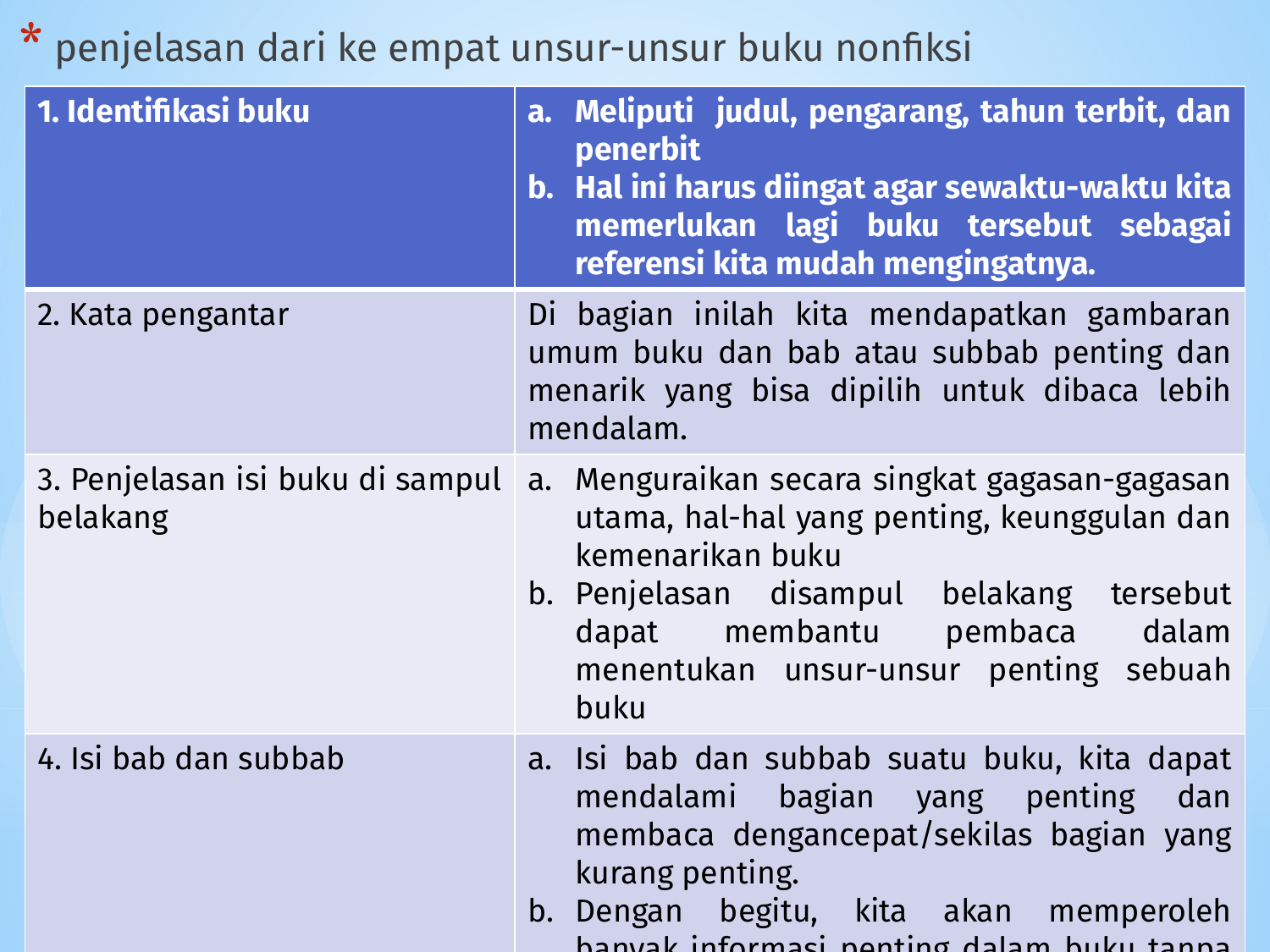

penjelasan dari ke empat unsur-unsur buku nonfiksi

| 1. Identifikasi buku | Meliputi judul, pengarang, tahun terbit, dan penerbit Hal ini harus diingat agar sewaktu-waktu kita memerlukan lagi buku tersebut sebagai referensi kita mudah mengingatnya. |
| --- | --- |
| 2. Kata pengantar | Di bagian inilah kita mendapatkan gambaran umum buku dan bab atau subbab penting dan menarik yang bisa dipilih untuk dibaca lebih mendalam. |
| 3. Penjelasan isi buku di sampul belakang | Menguraikan secara singkat gagasan-gagasan utama, hal-hal yang penting, keunggulan dan kemenarikan buku Penjelasan disampul belakang tersebut dapat membantu pembaca dalam menentukan unsur-unsur penting sebuah buku |
| 4. Isi bab dan subbab | Isi bab dan subbab suatu buku, kita dapat mendalami bagian yang penting dan membaca dengancepat/sekilas bagian yang kurang penting. Dengan begitu, kita akan memperoleh banyak informasi penting dalam buku tanpa harus menghabiskan waktu yang lama. |